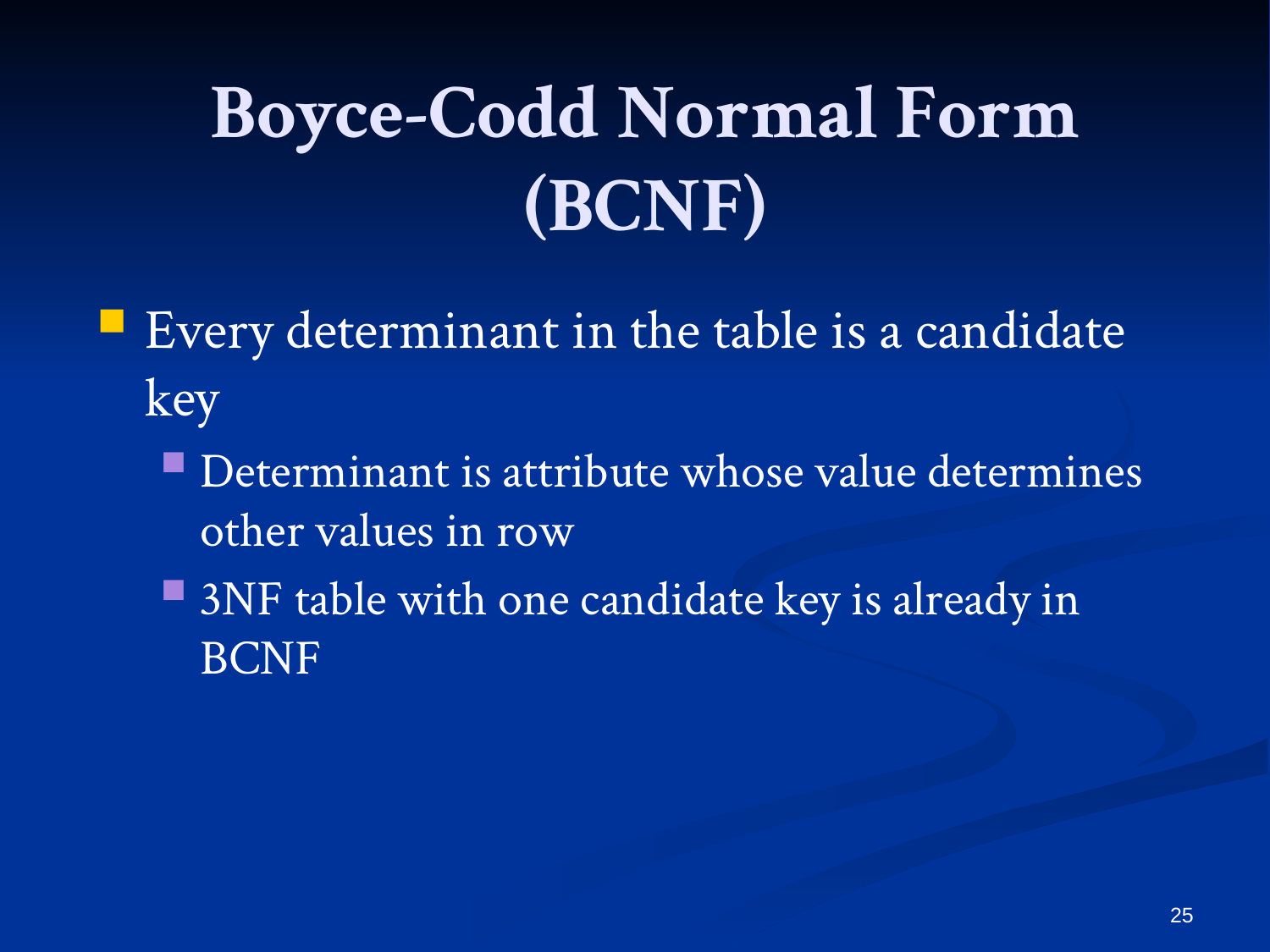

# Boyce-Codd Normal Form (BCNF)
Every determinant in the table is a candidate key
Determinant is attribute whose value determines other values in row
3NF table with one candidate key is already in BCNF
25